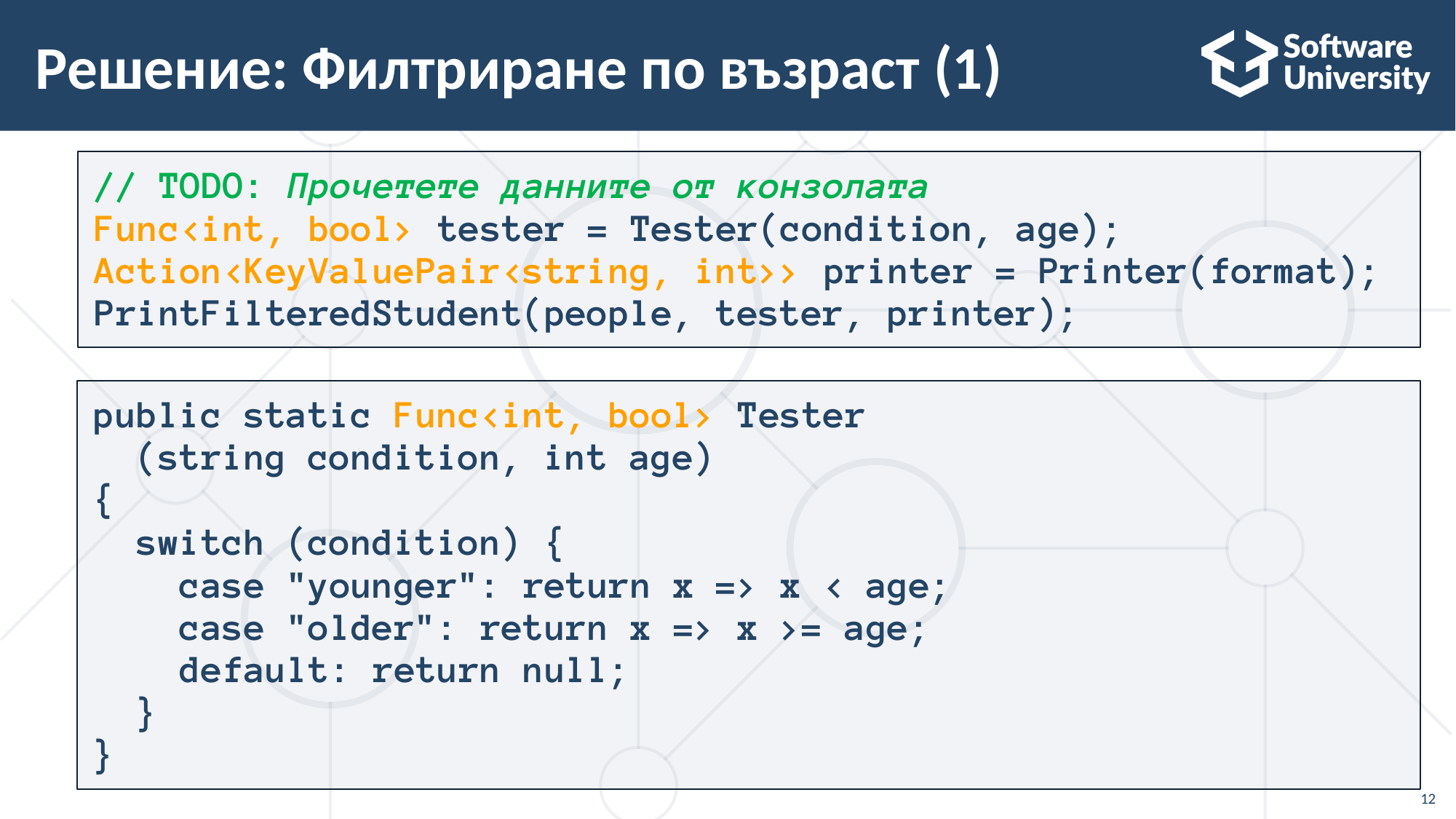

# Решение: Филтриране по възраст (1)
// TODO: Прочетете данните от конзолата
Func<int, bool> tester = Tester(condition, age);
Action<KeyValuePair<string, int>> printer = Printer(format);
PrintFilteredStudent(people, tester, printer);
public static Func<int, bool> Tester
  (string condition, int age)
{
  switch (condition) {
    case "younger": return x => x < age;
    case "older": return x => x >= age;
    default: return null;
  }
}
12